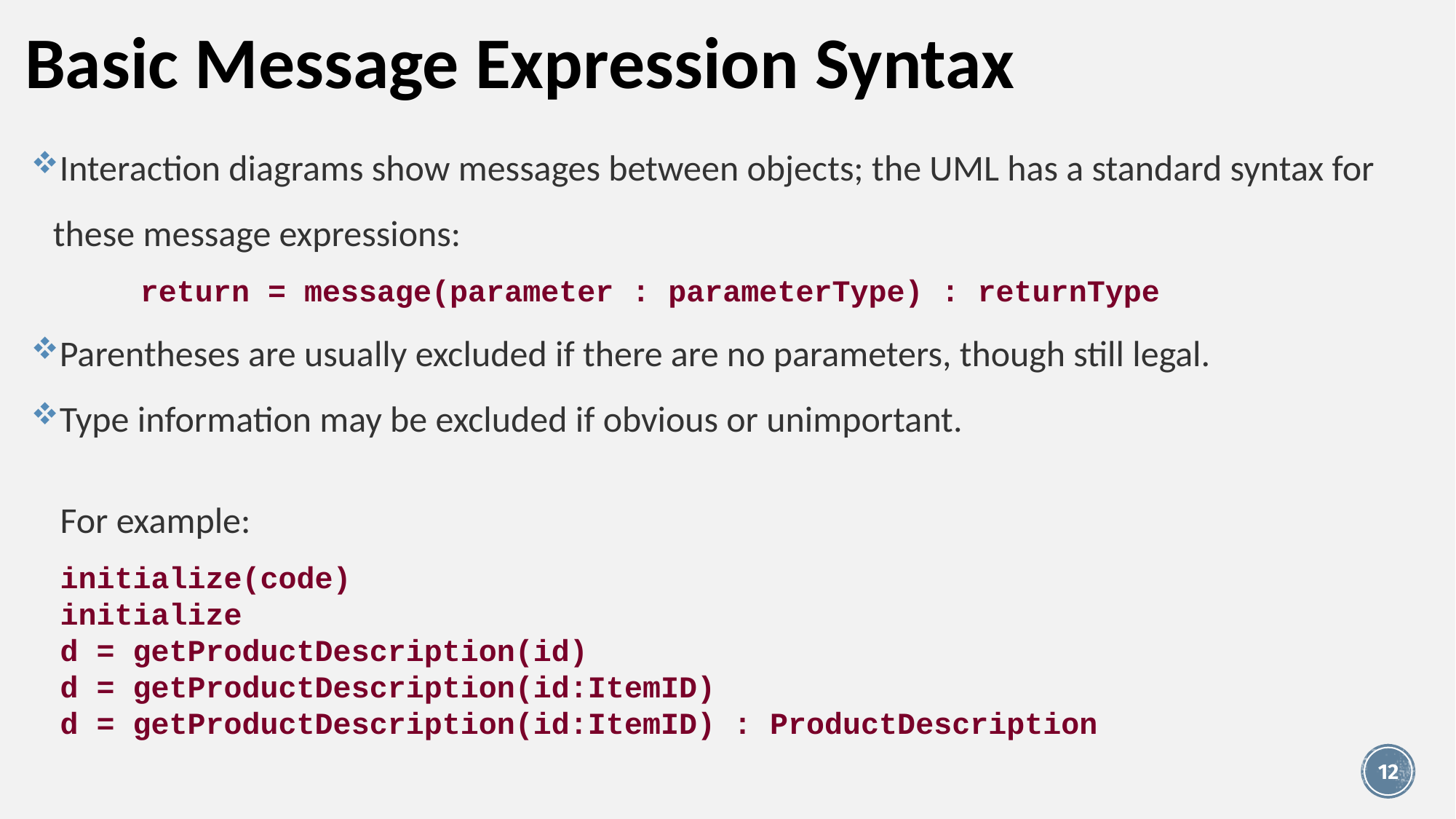

# Basic Message Expression Syntax
Interaction diagrams show messages between objects; the UML has a standard syntax for these message expressions:
	return = message(parameter : parameterType) : returnType
Parentheses are usually excluded if there are no parameters, though still legal.
Type information may be excluded if obvious or unimportant.
For example:
initialize(code)
initialize
d = getProductDescription(id)
d = getProductDescription(id:ItemID)
d = getProductDescription(id:ItemID) : ProductDescription
12